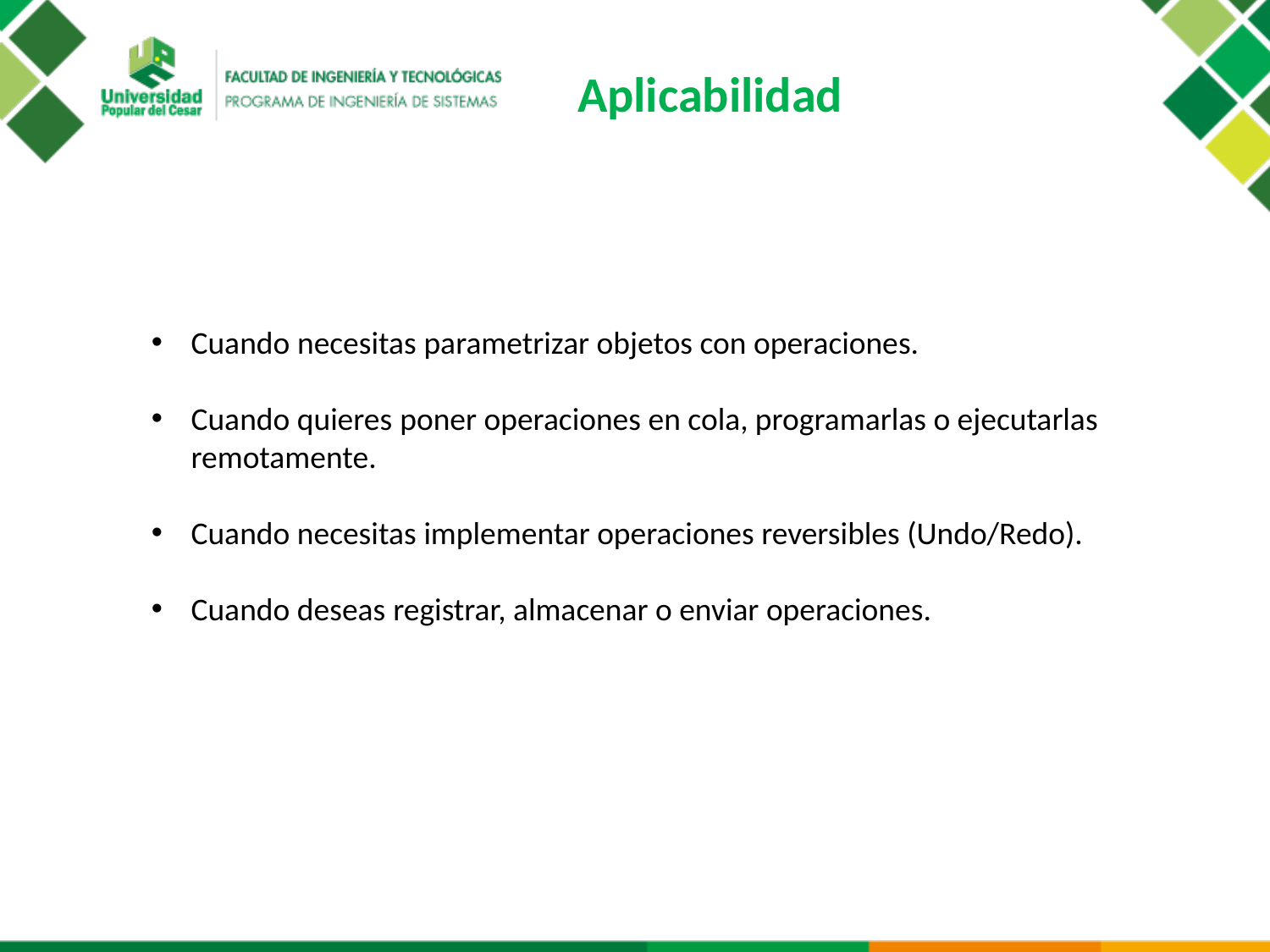

Aplicabilidad

Cuando necesitas parametrizar objetos con operaciones.

Cuando quieres poner operaciones en cola, programarlas o ejecutarlas remotamente.

Cuando necesitas implementar operaciones reversibles (Undo/Redo).

Cuando deseas registrar, almacenar o enviar operaciones.